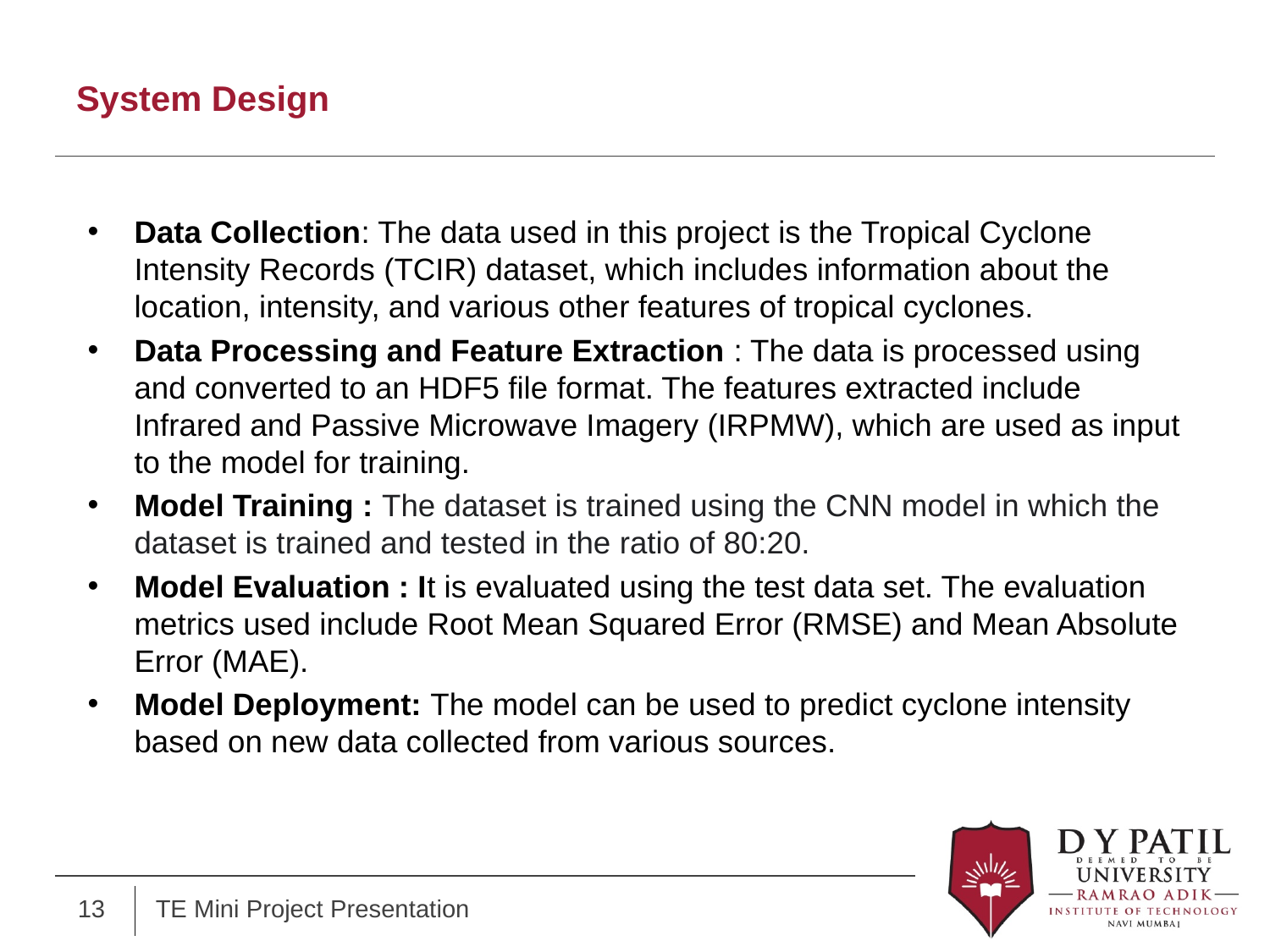

# System Design
Data Collection: The data used in this project is the Tropical Cyclone Intensity Records (TCIR) dataset, which includes information about the location, intensity, and various other features of tropical cyclones.
Data Processing and Feature Extraction : The data is processed using and converted to an HDF5 file format. The features extracted include Infrared and Passive Microwave Imagery (IRPMW), which are used as input to the model for training.
Model Training : The dataset is trained using the CNN model in which the dataset is trained and tested in the ratio of 80:20.
Model Evaluation : It is evaluated using the test data set. The evaluation metrics used include Root Mean Squared Error (RMSE) and Mean Absolute Error (MAE).
Model Deployment: The model can be used to predict cyclone intensity based on new data collected from various sources.
13
TE Mini Project Presentation